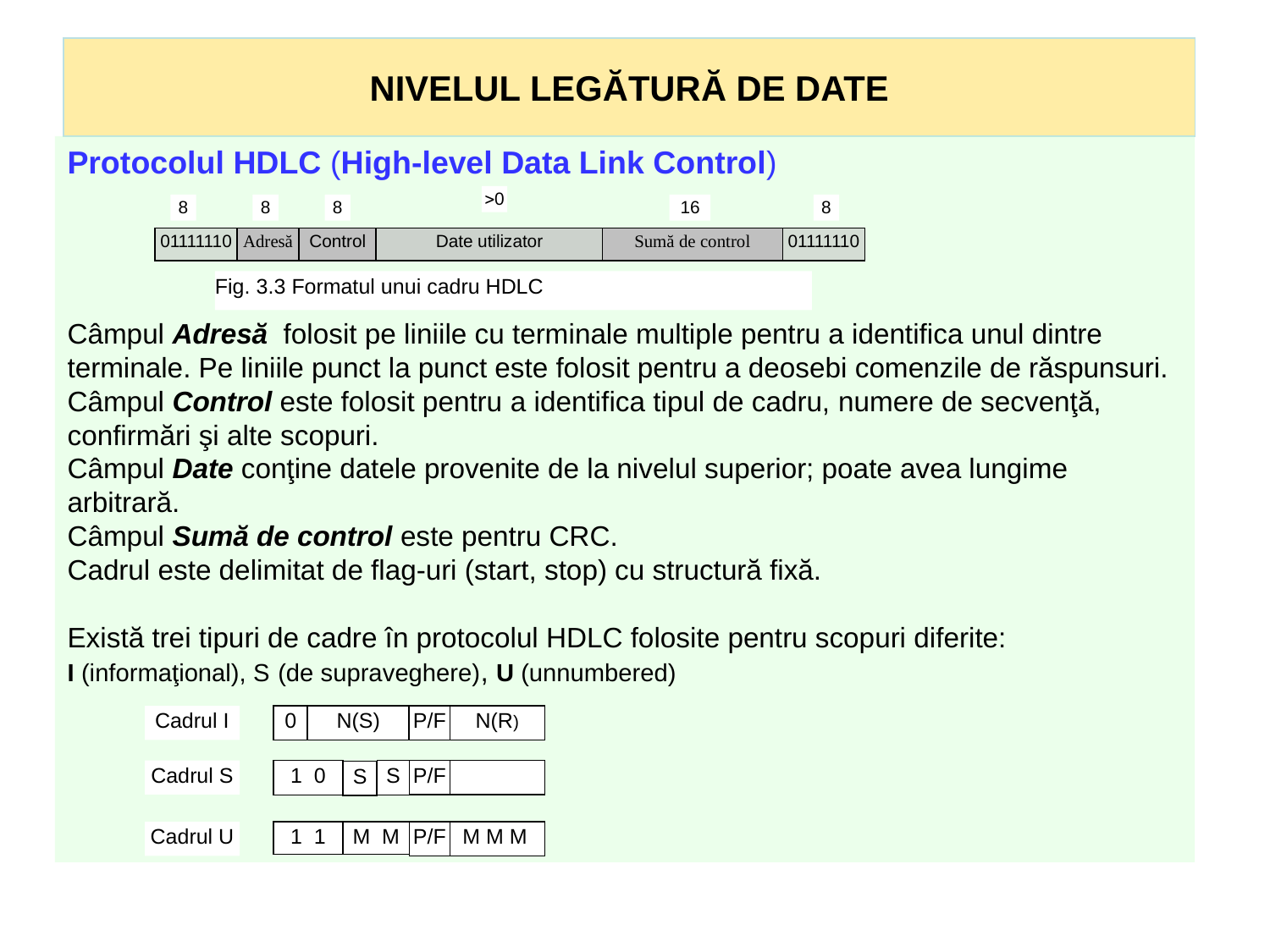

# NIVELUL LEGĂTURĂ DE DATE
Protocolul HDLC (High-level Data Link Control)

Câmpul Adresă  folosit pe liniile cu terminale multiple pentru a identifica unul dintre terminale. Pe liniile punct la punct este folosit pentru a deosebi comenzile de răspunsuri.
Câmpul Control este folosit pentru a identifica tipul de cadru, numere de secvenţă, confirmări şi alte scopuri.
Câmpul Date conţine datele provenite de la nivelul superior; poate avea lungime arbitrară.
Câmpul Sumă de control este pentru CRC.
Cadrul este delimitat de flag-uri (start, stop) cu structură fixă.

Există trei tipuri de cadre în protocolul HDLC folosite pentru scopuri diferite:
I (informaţional), S (de supraveghere), U (unnumbered)

>0
8
8
8
16
8
01111110
Adresă
Control
Date utilizator
Sumă de control
01111110
Fig. 3.3 Formatul unui cadru HDLC
Cadrul I
0
N(S)
P/F
N(R)
Cadrul S
1  0
S
P/F

S
Cadrul U
1  1
M  M
P/F
M M M